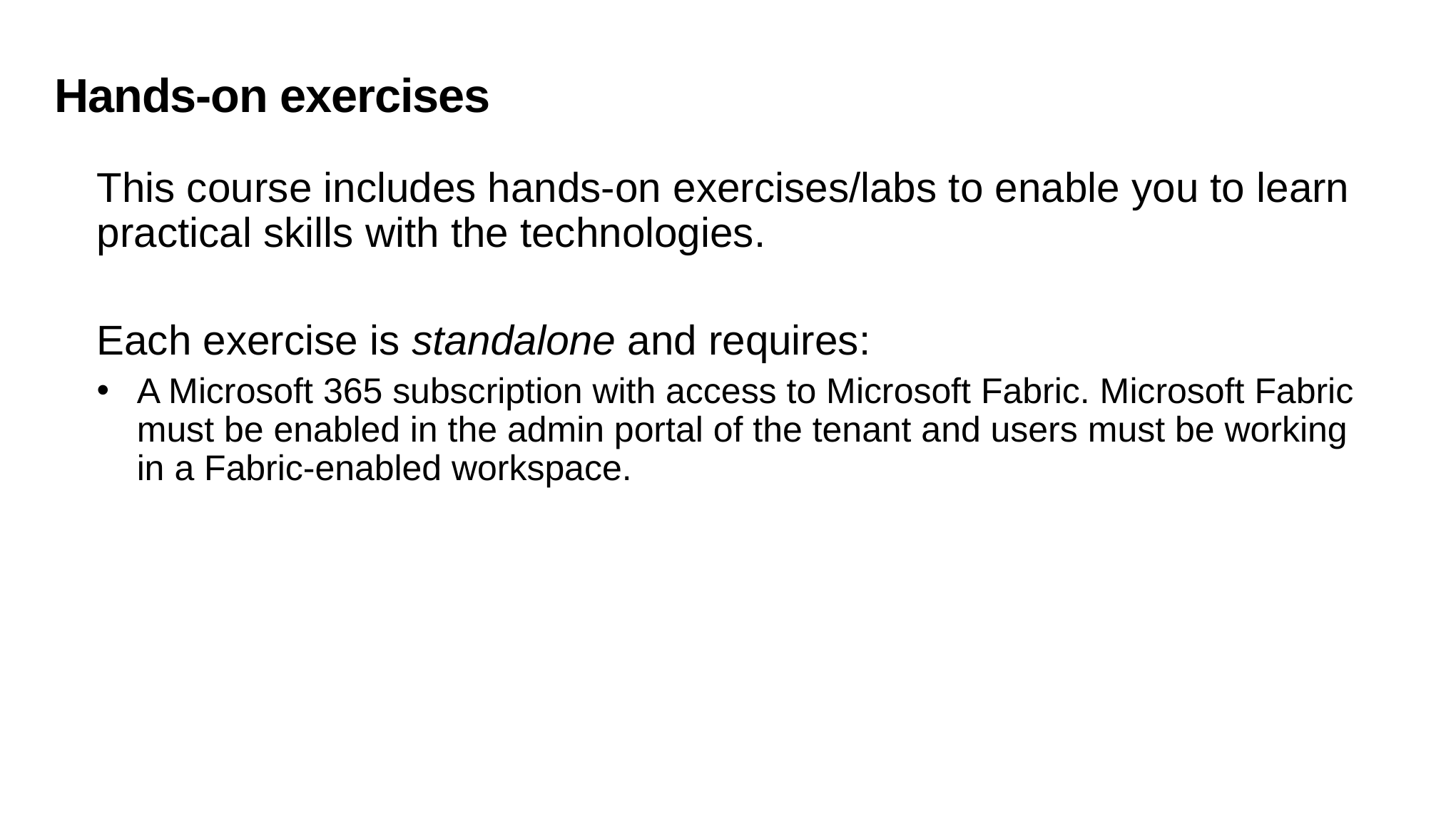

# Hands-on exercises
This course includes hands-on exercises/labs to enable you to learn practical skills with the technologies.

Each exercise is standalone and requires:
A Microsoft 365 subscription with access to Microsoft Fabric. Microsoft Fabric must be enabled in the admin portal of the tenant and users must be working in a Fabric-enabled workspace.